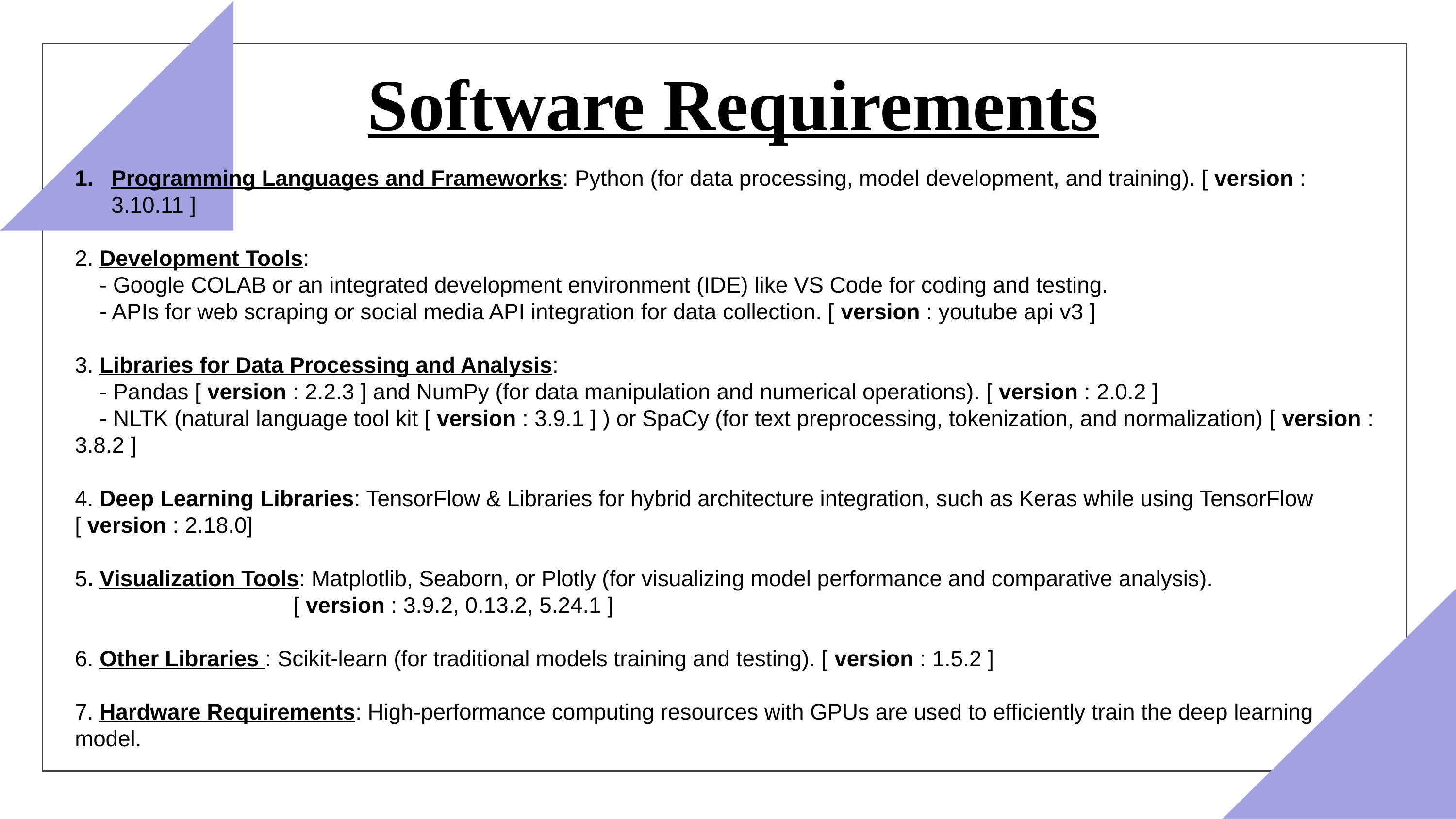

Software Requirements
Programming Languages and Frameworks: Python (for data processing, model development, and training). [ version : 3.10.11 ]
2. Development Tools:
    - Google COLAB or an integrated development environment (IDE) like VS Code for coding and testing.
    - APIs for web scraping or social media API integration for data collection. [ version : youtube api v3 ]
3. Libraries for Data Processing and Analysis:
    - Pandas [ version : 2.2.3 ] and NumPy (for data manipulation and numerical operations). [ version : 2.0.2 ]
    - NLTK (natural language tool kit [ version : 3.9.1 ] ) or SpaCy (for text preprocessing, tokenization, and normalization) [ version : 3.8.2 ]
4. Deep Learning Libraries: TensorFlow & Libraries for hybrid architecture integration, such as Keras while using TensorFlow [ version : 2.18.0]
5. Visualization Tools: Matplotlib, Seaborn, or Plotly (for visualizing model performance and comparative analysis).
			[ version : 3.9.2, 0.13.2, 5.24.1 ]
6. Other Libraries : Scikit-learn (for traditional models training and testing). [ version : 1.5.2 ]
7. Hardware Requirements: High-performance computing resources with GPUs are used to efficiently train the deep learning model.